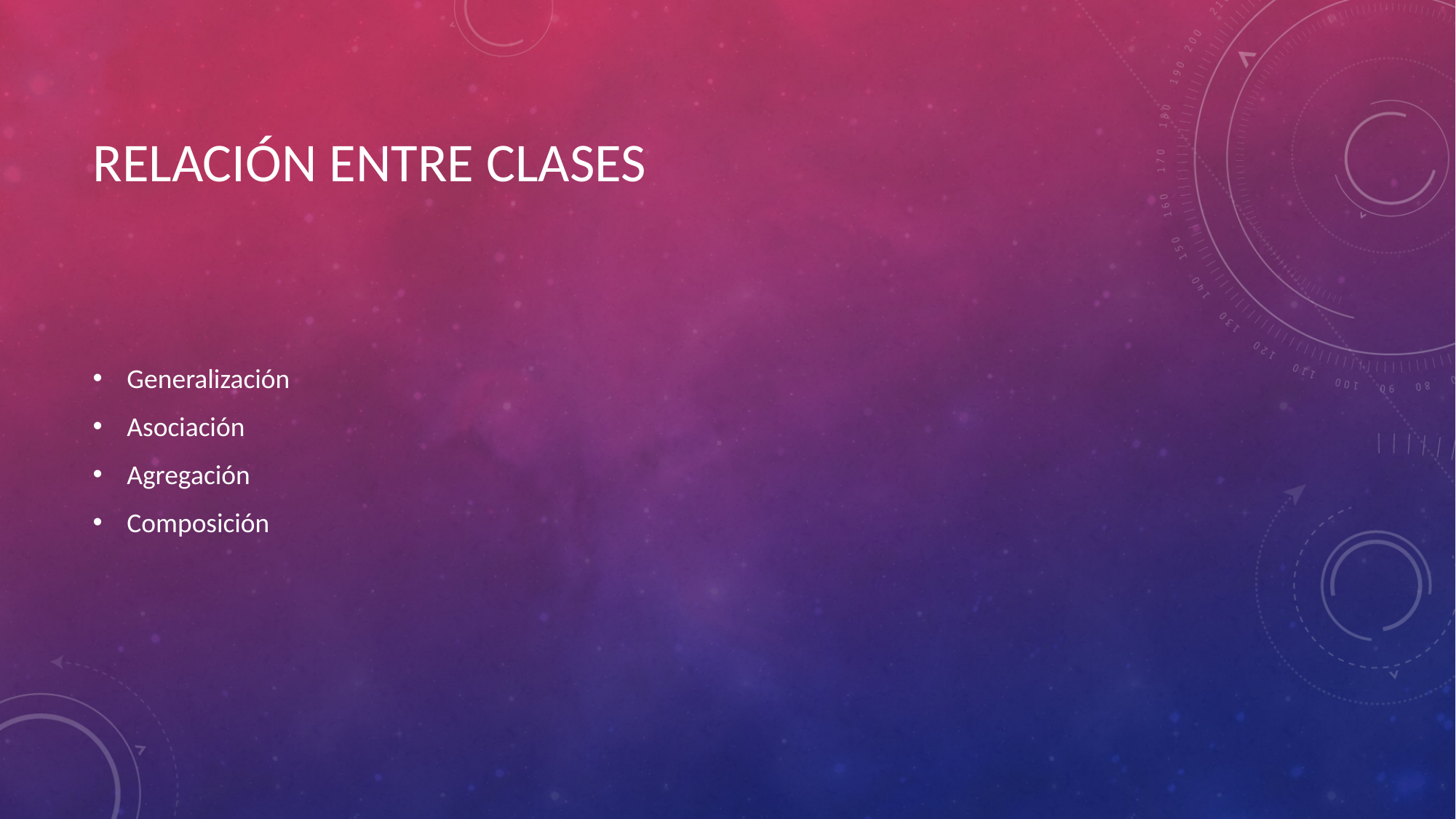

# Relación entre clases
Generalización
Asociación
Agregación
Composición